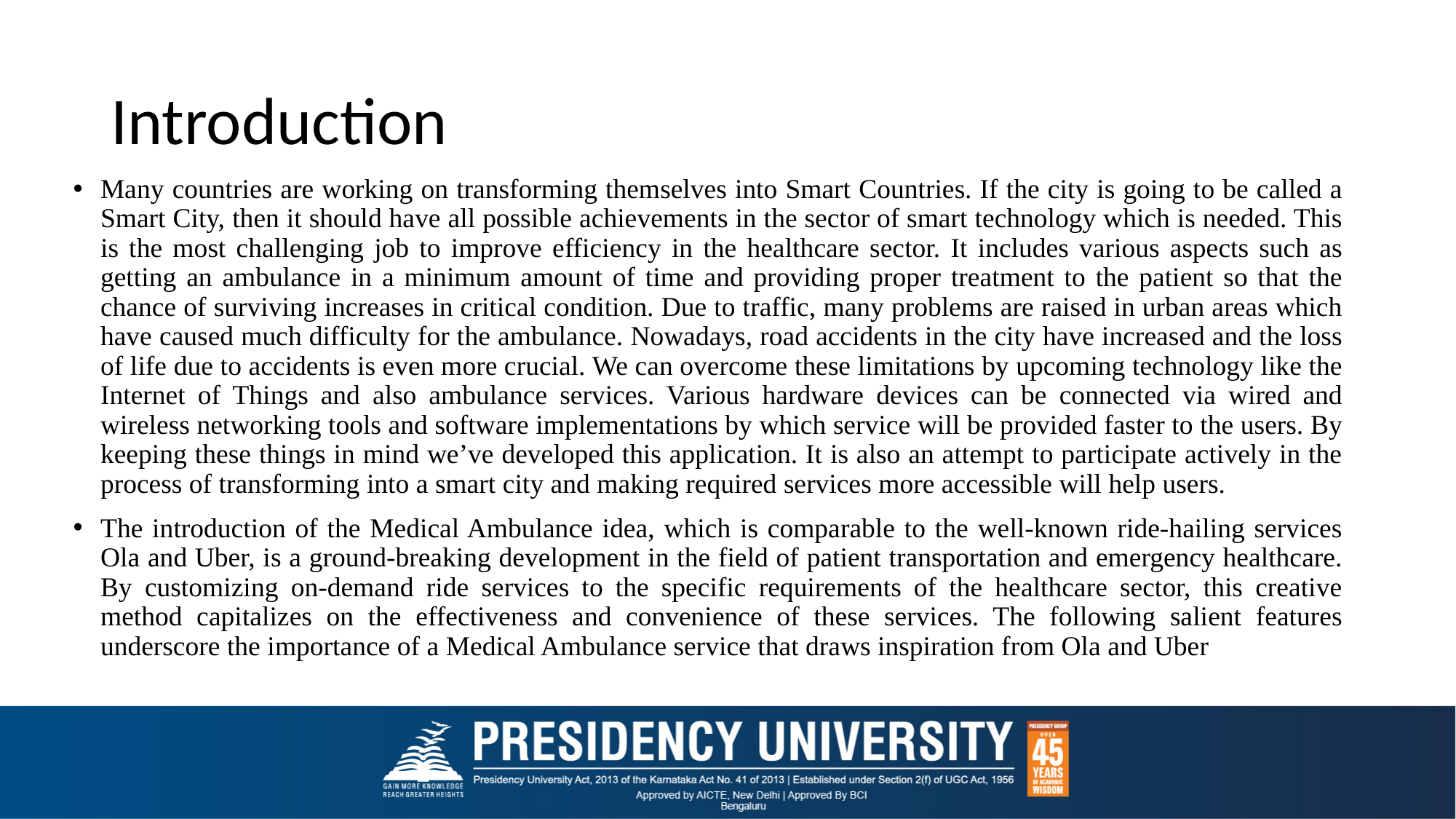

# Introduction
Many countries are working on transforming themselves into Smart Countries. If the city is going to be called a Smart City, then it should have all possible achievements in the sector of smart technology which is needed. This is the most challenging job to improve efficiency in the healthcare sector. It includes various aspects such as getting an ambulance in a minimum amount of time and providing proper treatment to the patient so that the chance of surviving increases in critical condition. Due to traffic, many problems are raised in urban areas which have caused much difficulty for the ambulance. Nowadays, road accidents in the city have increased and the loss of life due to accidents is even more crucial. We can overcome these limitations by upcoming technology like the Internet of Things and also ambulance services. Various hardware devices can be connected via wired and wireless networking tools and software implementations by which service will be provided faster to the users. By keeping these things in mind we’ve developed this application. It is also an attempt to participate actively in the process of transforming into a smart city and making required services more accessible will help users.
The introduction of the Medical Ambulance idea, which is comparable to the well-known ride-hailing services Ola and Uber, is a ground-breaking development in the field of patient transportation and emergency healthcare. By customizing on-demand ride services to the specific requirements of the healthcare sector, this creative method capitalizes on the effectiveness and convenience of these services. The following salient features underscore the importance of a Medical Ambulance service that draws inspiration from Ola and Uber